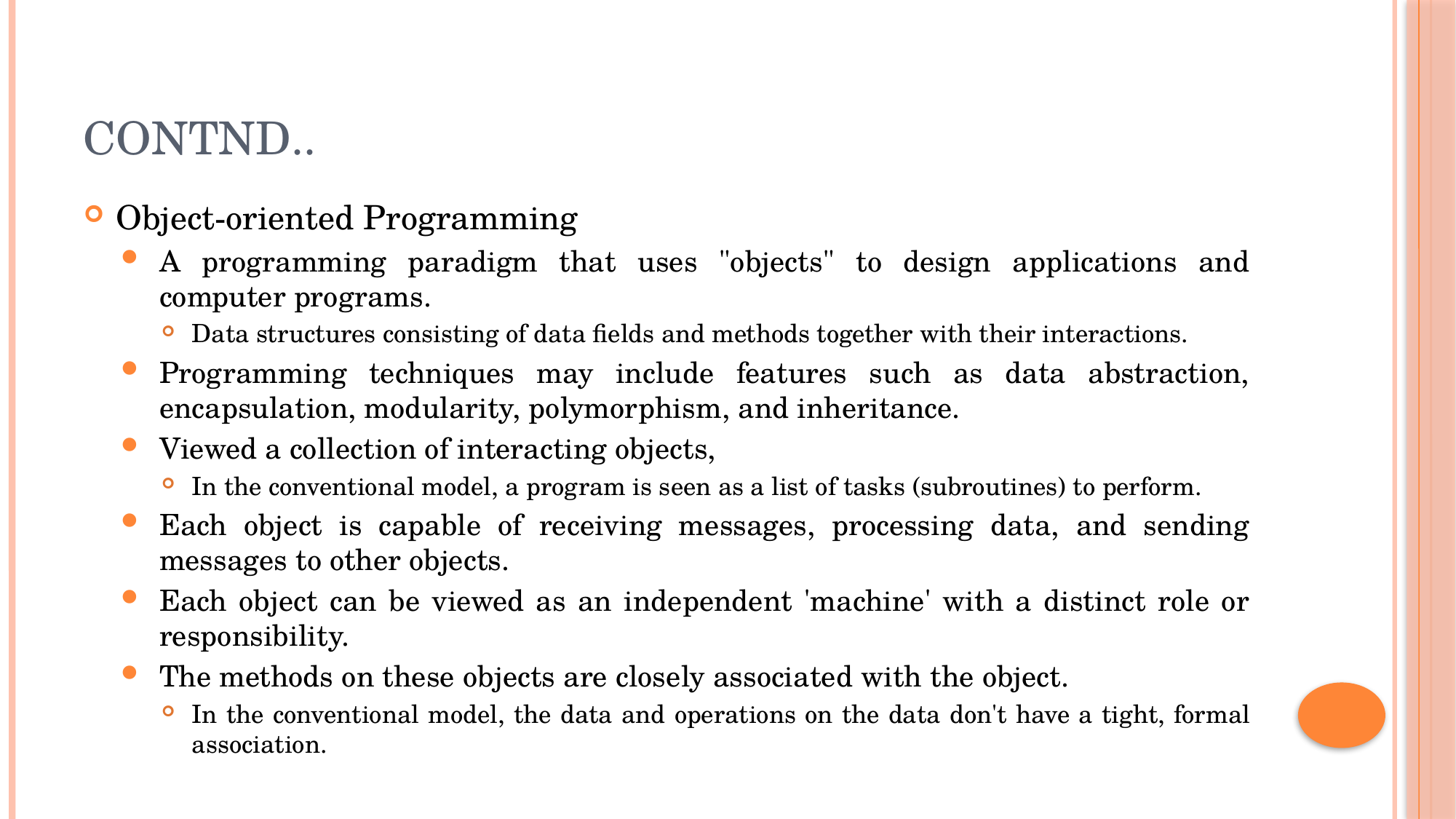

# Contnd..
Object-oriented Programming
A programming paradigm that uses "objects" to design applications and computer programs.
Data structures consisting of data fields and methods together with their interactions.
Programming techniques may include features such as data abstraction, encapsulation, modularity, polymorphism, and inheritance.
Viewed a collection of interacting objects,
In the conventional model, a program is seen as a list of tasks (subroutines) to perform.
Each object is capable of receiving messages, processing data, and sending messages to other objects.
Each object can be viewed as an independent 'machine' with a distinct role or responsibility.
The methods on these objects are closely associated with the object.
In the conventional model, the data and operations on the data don't have a tight, formal association.